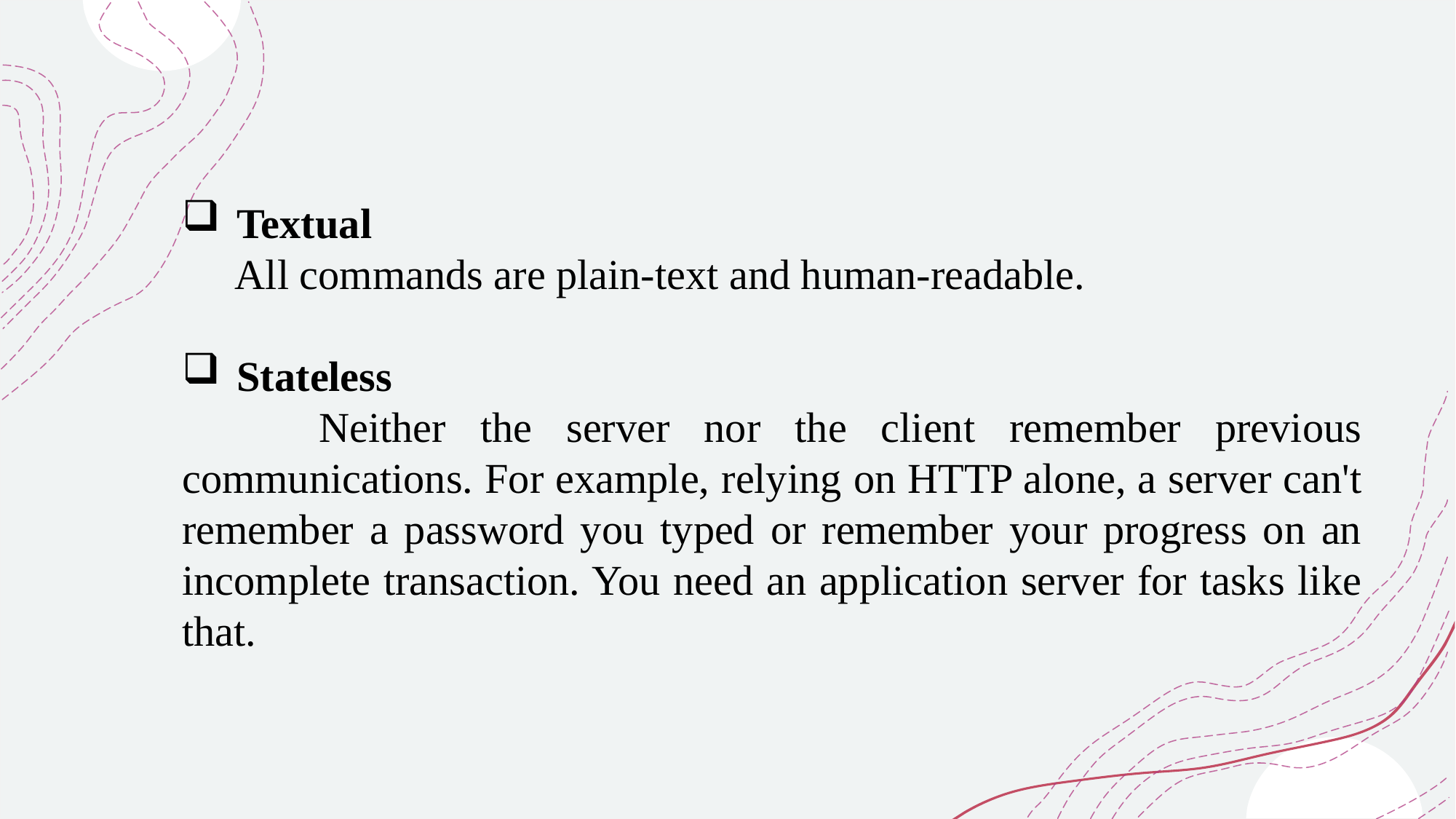

Textual
     All commands are plain-text and human-readable.

Stateless
    Neither the server nor the client remember previous communications. For example, relying on HTTP alone, a server can't remember a password you typed or remember your progress on an incomplete transaction. You need an application server for tasks like that.